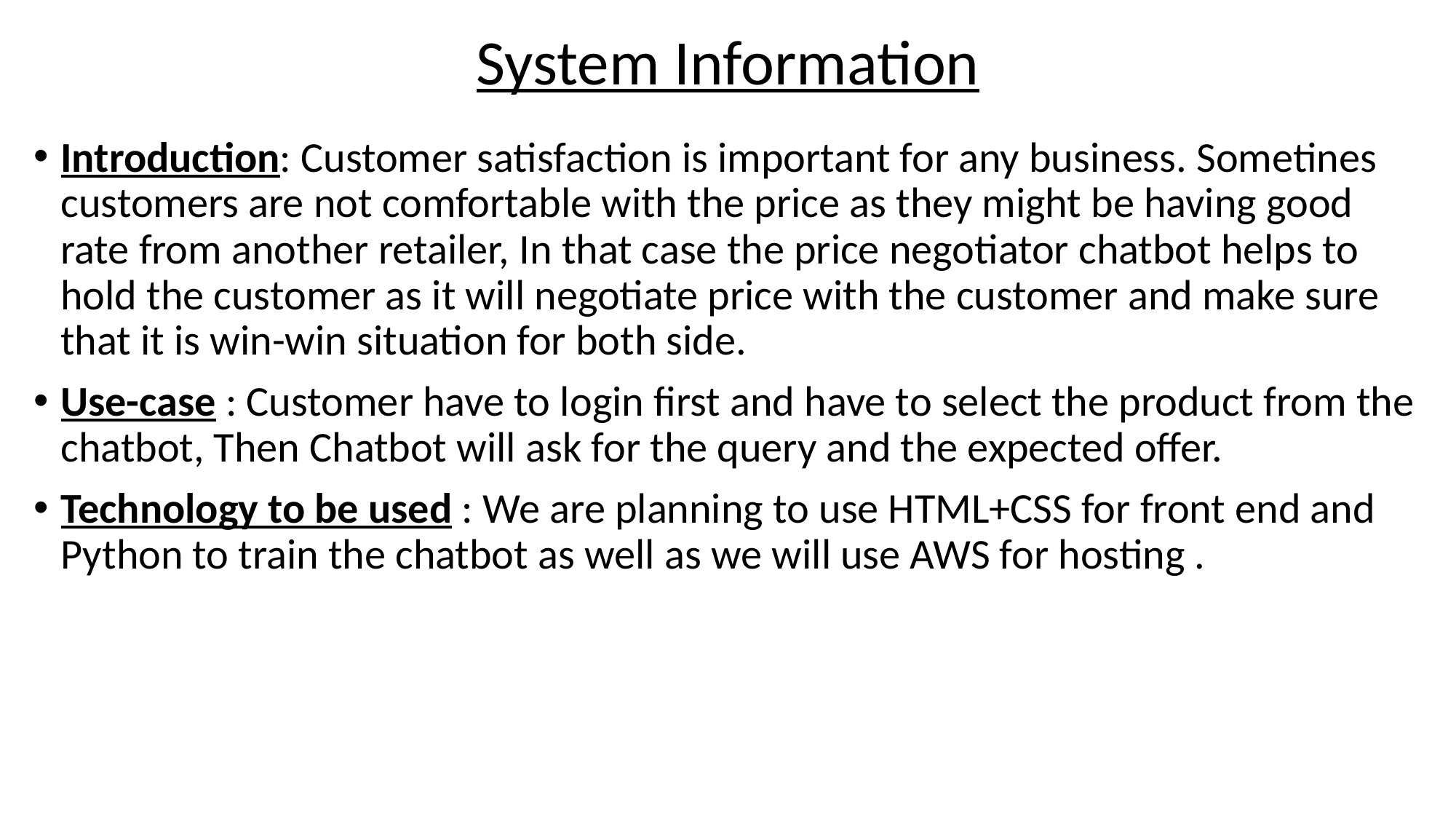

# System Information
Introduction: Customer satisfaction is important for any business. Sometines customers are not comfortable with the price as they might be having good rate from another retailer, In that case the price negotiator chatbot helps to hold the customer as it will negotiate price with the customer and make sure that it is win-win situation for both side.
Use-case : Customer have to login first and have to select the product from the chatbot, Then Chatbot will ask for the query and the expected offer.
Technology to be used : We are planning to use HTML+CSS for front end and Python to train the chatbot as well as we will use AWS for hosting .